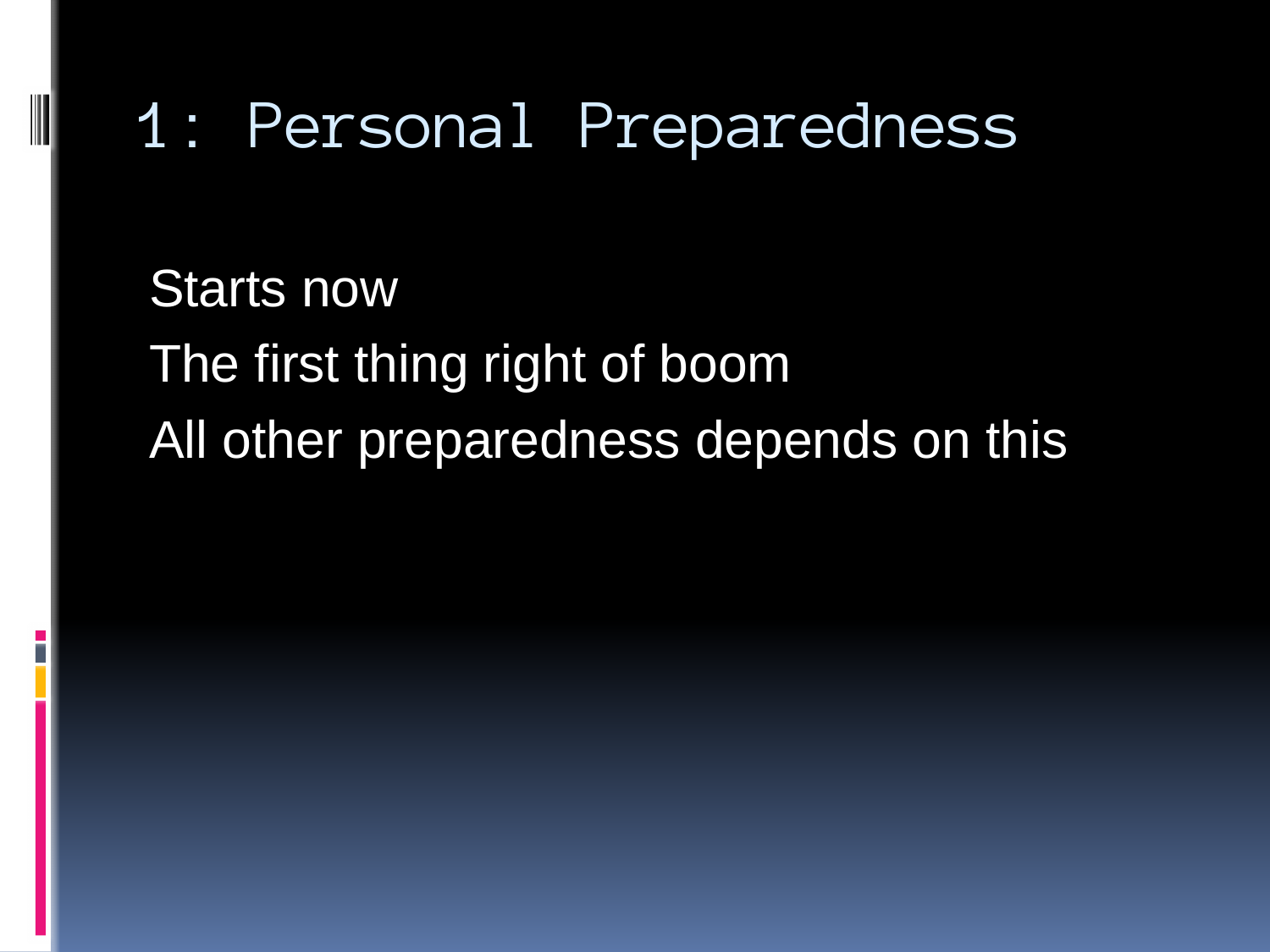

# 1: Personal Preparedness
Starts now
The first thing right of boom
All other preparedness depends on this